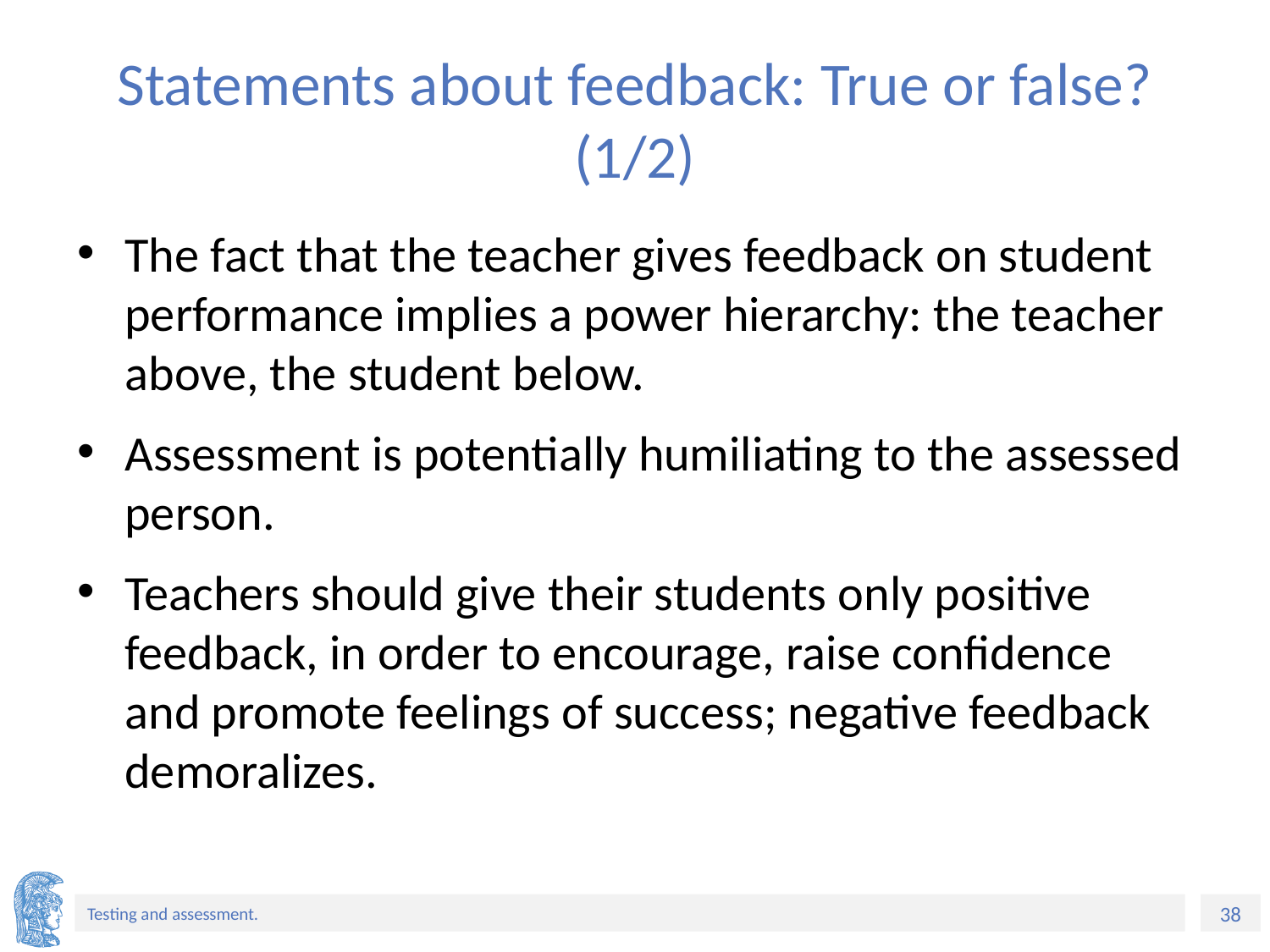

# Statements about feedback: True or false? (1/2)
The fact that the teacher gives feedback on student performance implies a power hierarchy: the teacher above, the student below.
Assessment is potentially humiliating to the assessed person.
Teachers should give their students only positive feedback, in order to encourage, raise confidence and promote feelings of success; negative feedback demoralizes.